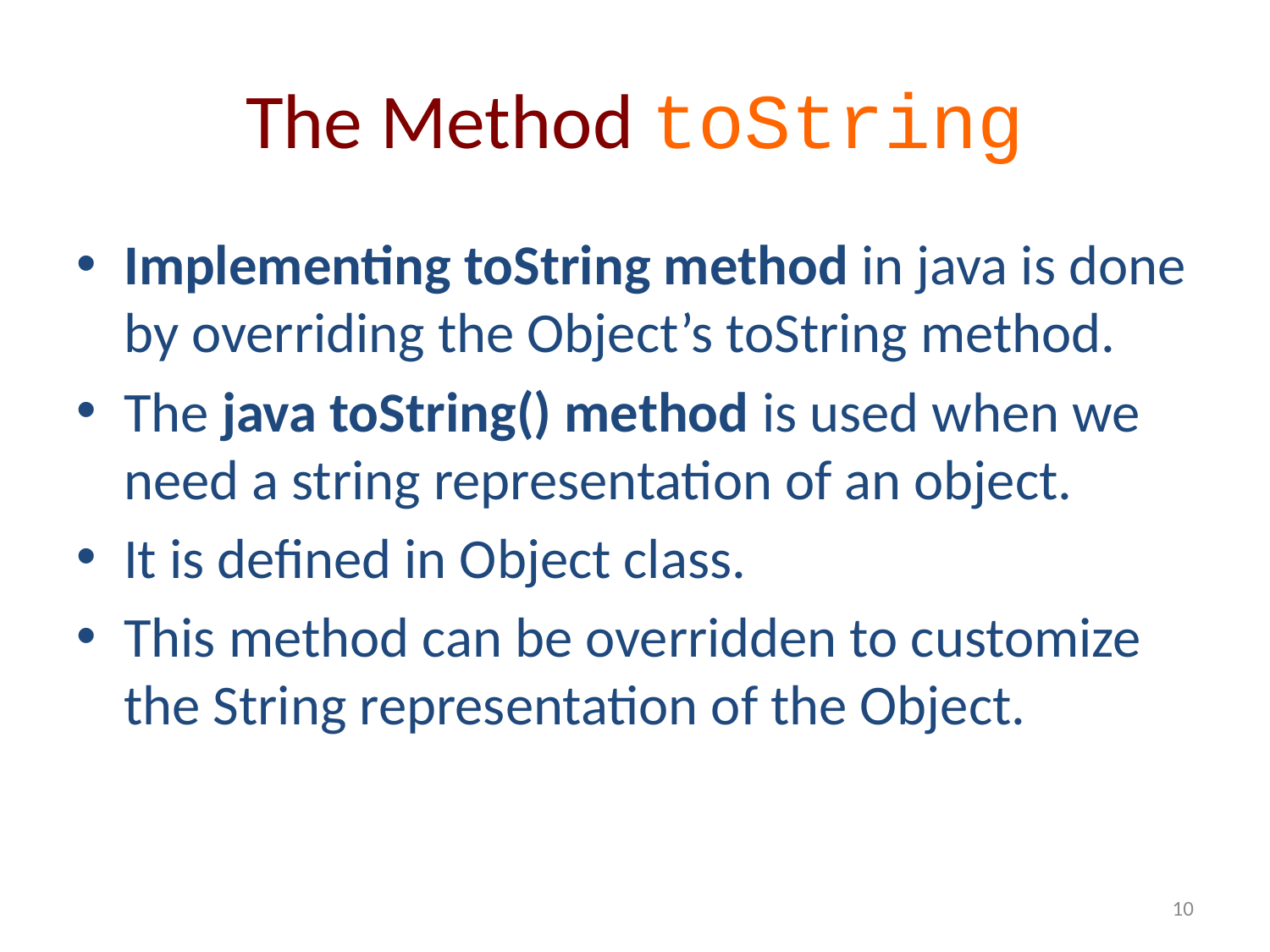

# The Method toString
Implementing toString method in java is done by overriding the Object’s toString method.
The java toString() method is used when we need a string representation of an object.
It is defined in Object class.
This method can be overridden to customize the String representation of the Object.
10